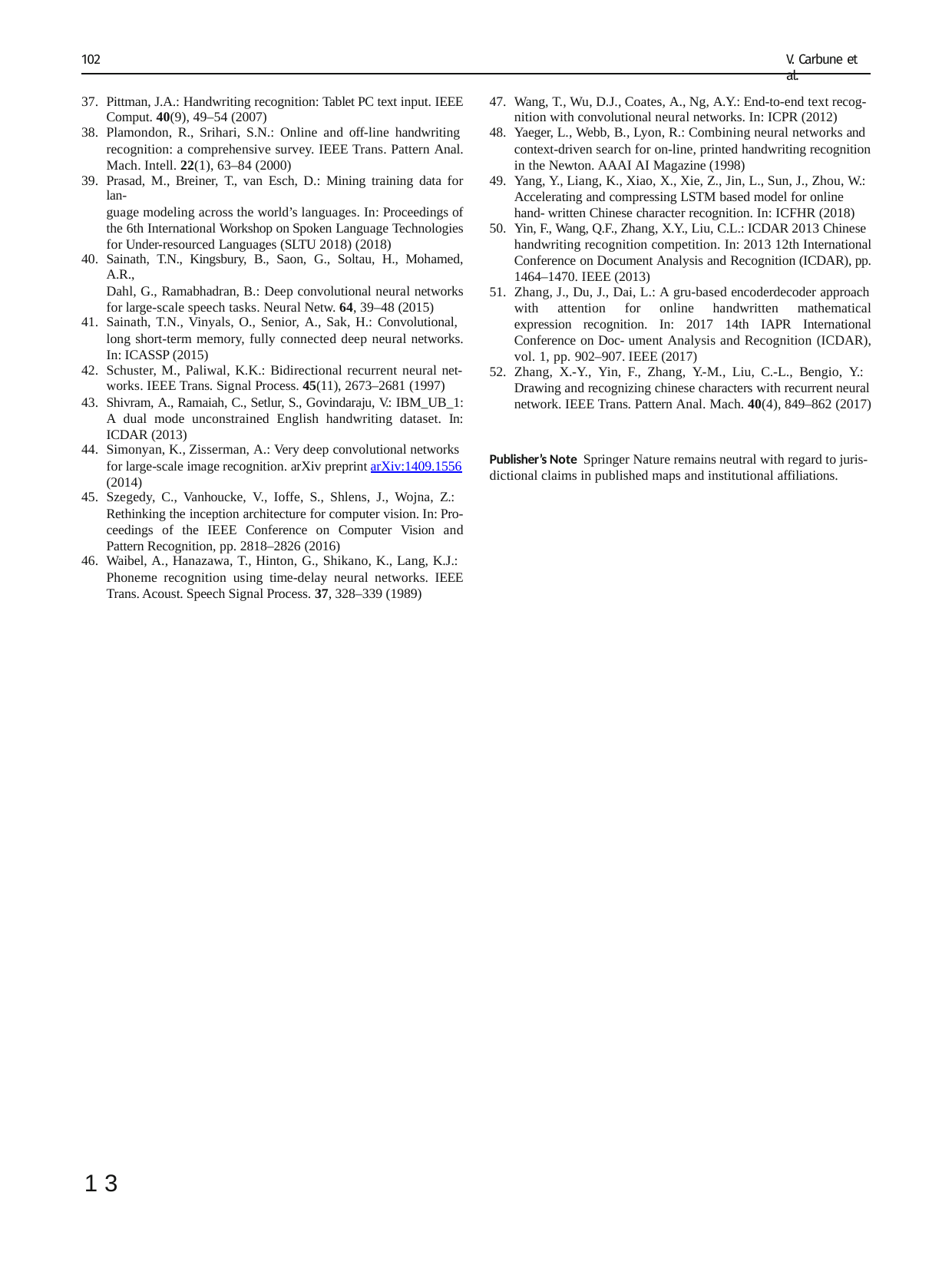

102
V. Carbune et al.
Wang, T., Wu, D.J., Coates, A., Ng, A.Y.: End-to-end text recog- nition with convolutional neural networks. In: ICPR (2012)
Yaeger, L., Webb, B., Lyon, R.: Combining neural networks and
context-driven search for on-line, printed handwriting recognition in the Newton. AAAI AI Magazine (1998)
Yang, Y., Liang, K., Xiao, X., Xie, Z., Jin, L., Sun, J., Zhou, W.:
Accelerating and compressing LSTM based model for online hand- written Chinese character recognition. In: ICFHR (2018)
Yin, F., Wang, Q.F., Zhang, X.Y., Liu, C.L.: ICDAR 2013 Chinese
handwriting recognition competition. In: 2013 12th International Conference on Document Analysis and Recognition (ICDAR), pp. 1464–1470. IEEE (2013)
Zhang, J., Du, J., Dai, L.: A gru-based encoderdecoder approach
with attention for online handwritten mathematical expression recognition. In: 2017 14th IAPR International Conference on Doc- ument Analysis and Recognition (ICDAR), vol. 1, pp. 902–907. IEEE (2017)
Zhang, X.-Y., Yin, F., Zhang, Y.-M., Liu, C.-L., Bengio, Y.:
Drawing and recognizing chinese characters with recurrent neural network. IEEE Trans. Pattern Anal. Mach. 40(4), 849–862 (2017)
Pittman, J.A.: Handwriting recognition: Tablet PC text input. IEEE Comput. 40(9), 49–54 (2007)
Plamondon, R., Srihari, S.N.: Online and off-line handwriting
recognition: a comprehensive survey. IEEE Trans. Pattern Anal. Mach. Intell. 22(1), 63–84 (2000)
Prasad, M., Breiner, T., van Esch, D.: Mining training data for lan-
guage modeling across the world’s languages. In: Proceedings of the 6th International Workshop on Spoken Language Technologies for Under-resourced Languages (SLTU 2018) (2018)
Sainath, T.N., Kingsbury, B., Saon, G., Soltau, H., Mohamed, A.R.,
Dahl, G., Ramabhadran, B.: Deep convolutional neural networks for large-scale speech tasks. Neural Netw. 64, 39–48 (2015)
Sainath, T.N., Vinyals, O., Senior, A., Sak, H.: Convolutional,
long short-term memory, fully connected deep neural networks. In: ICASSP (2015)
Schuster, M., Paliwal, K.K.: Bidirectional recurrent neural net-
works. IEEE Trans. Signal Process. 45(11), 2673–2681 (1997)
Shivram, A., Ramaiah, C., Setlur, S., Govindaraju, V.: IBM_UB_1: A dual mode unconstrained English handwriting dataset. In: ICDAR (2013)
Simonyan, K., Zisserman, A.: Very deep convolutional networks
for large-scale image recognition. arXiv preprint arXiv:1409.1556 (2014)
Szegedy, C., Vanhoucke, V., Ioffe, S., Shlens, J., Wojna, Z.:
Rethinking the inception architecture for computer vision. In: Pro- ceedings of the IEEE Conference on Computer Vision and Pattern Recognition, pp. 2818–2826 (2016)
Waibel, A., Hanazawa, T., Hinton, G., Shikano, K., Lang, K.J.:
Phoneme recognition using time-delay neural networks. IEEE Trans. Acoust. Speech Signal Process. 37, 328–339 (1989)
Publisher’s Note Springer Nature remains neutral with regard to juris- dictional claims in published maps and institutional affiliations.
1 3